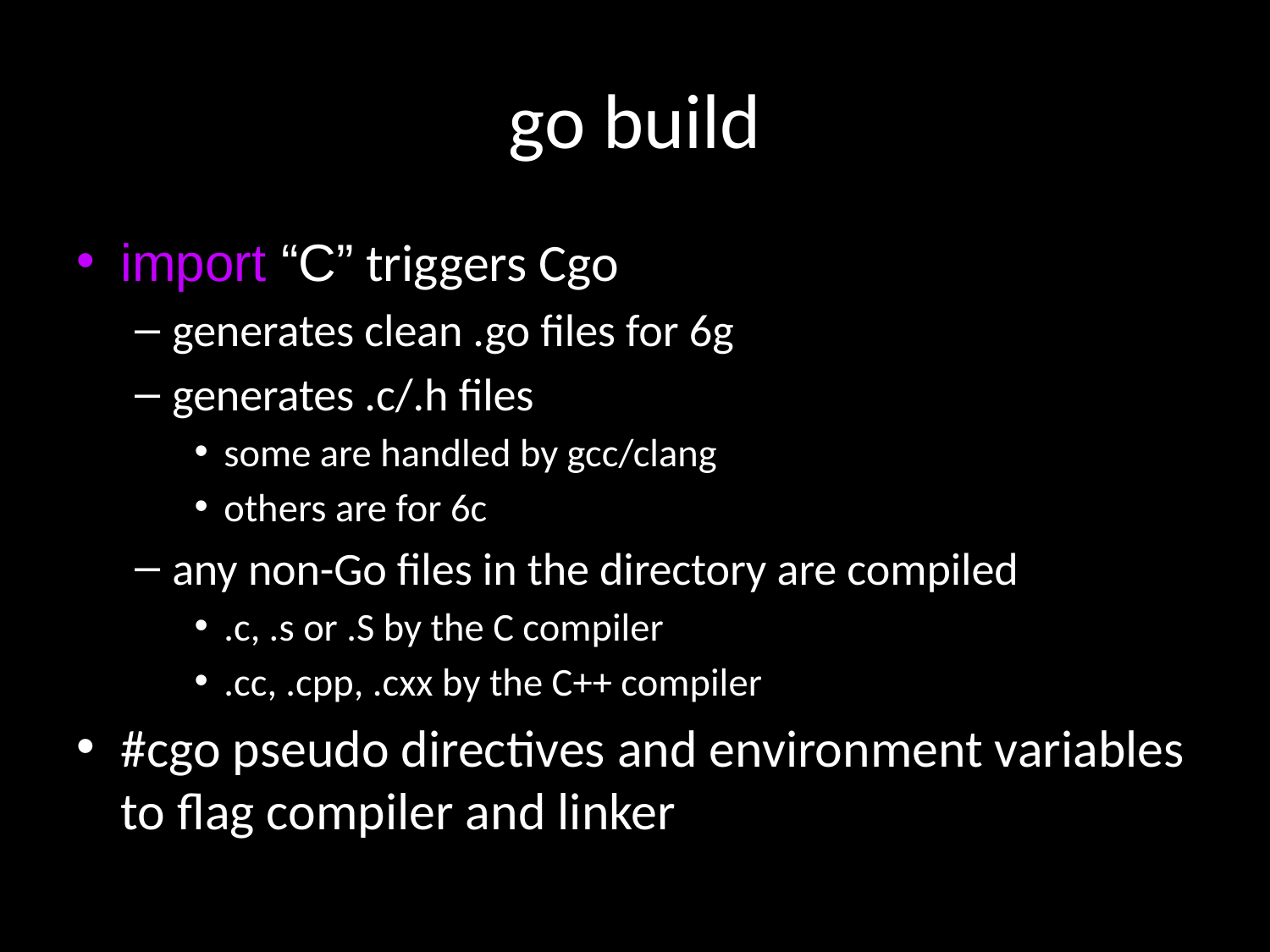

# go build
import “C” triggers Cgo
generates clean .go files for 6g
generates .c/.h files
some are handled by gcc/clang
others are for 6c
any non-Go files in the directory are compiled
.c, .s or .S by the C compiler
.cc, .cpp, .cxx by the C++ compiler
#cgo pseudo directives and environment variables to flag compiler and linker